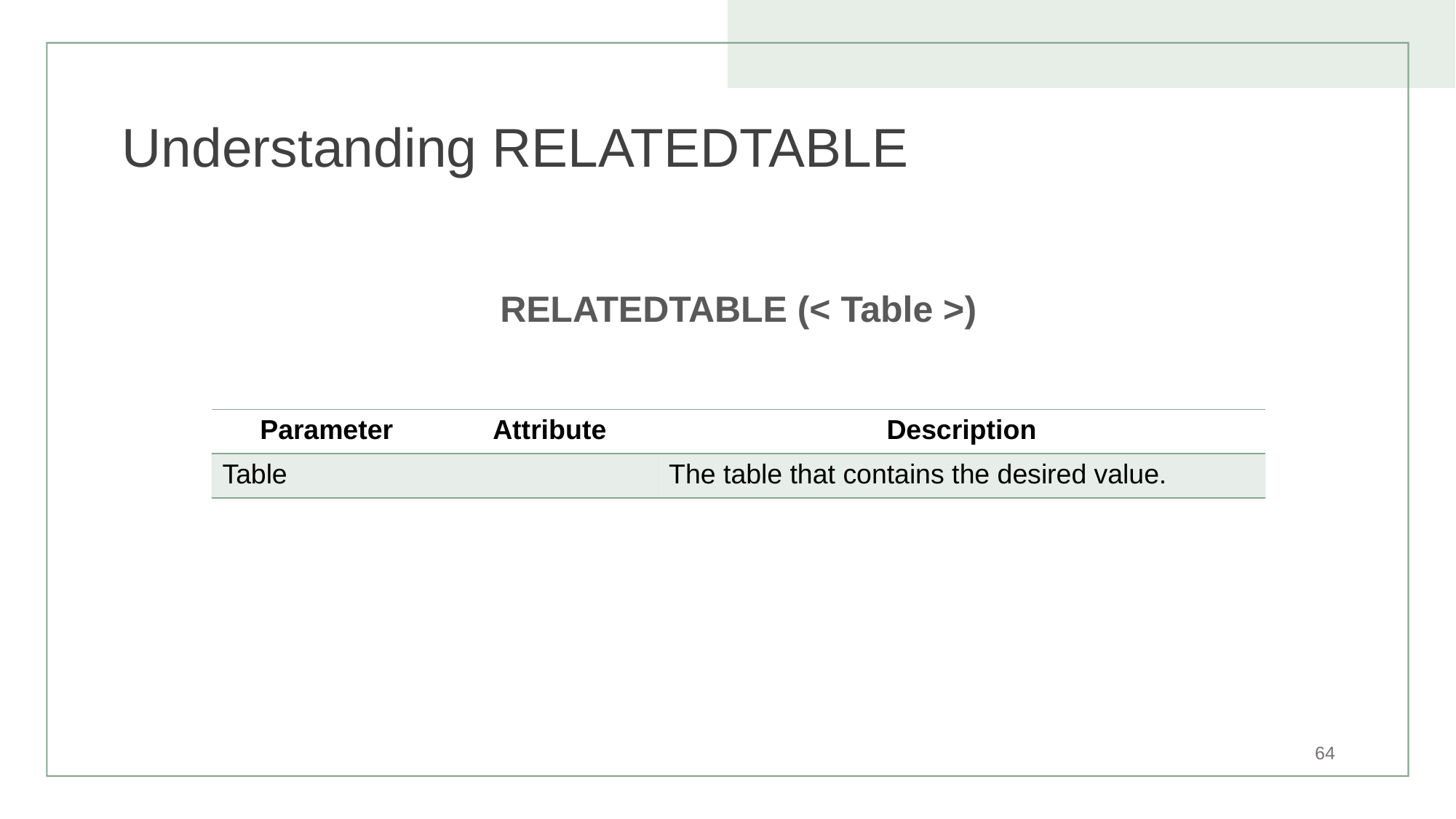

# Understanding RELATEDTABLE
RELATEDTABLE (< Table >)
| Parameter | Attribute | Description |
| --- | --- | --- |
| Table |  | The table that contains the desired value. |
64